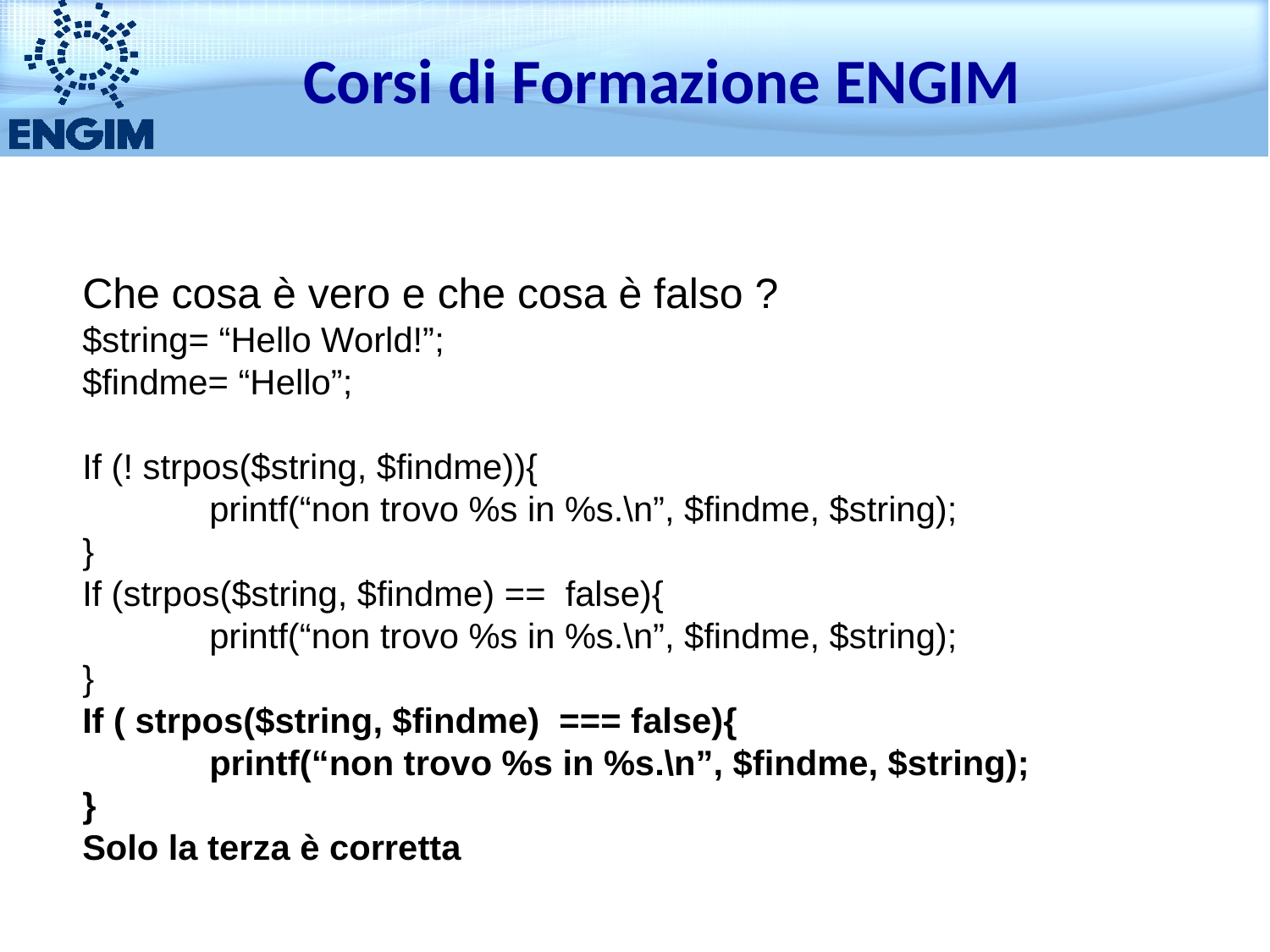

Corsi di Formazione ENGIM

Che cosa è vero e che cosa è falso ?
$string= “Hello World!”;
$findme= “Hello”;

If (! strpos($string, $findme)){
	printf(“non trovo %s in %s.\n”, $findme, $string);
}
If (strpos($string, $findme) ==  false){
	printf(“non trovo %s in %s.\n”, $findme, $string);
}
If ( strpos($string, $findme)  === false){
	printf(“non trovo %s in %s.\n”, $findme, $string);
}
Solo la terza è corretta